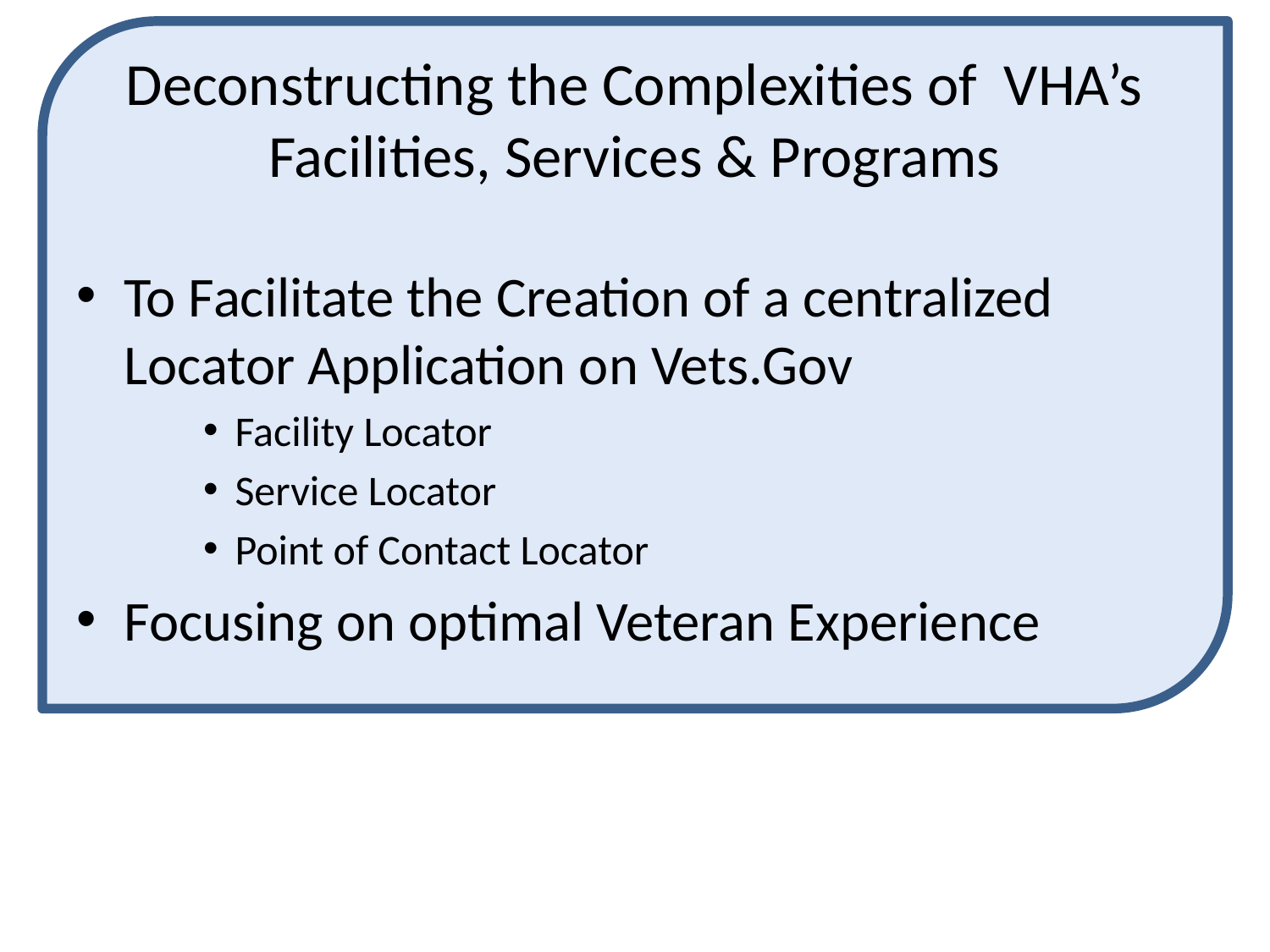

# Deconstructing the Complexities of  VHA’s Facilities, Services & Programs
To Facilitate the Creation of a centralized Locator Application on Vets.Gov
Facility Locator
Service Locator
Point of Contact Locator
Focusing on optimal Veteran Experience